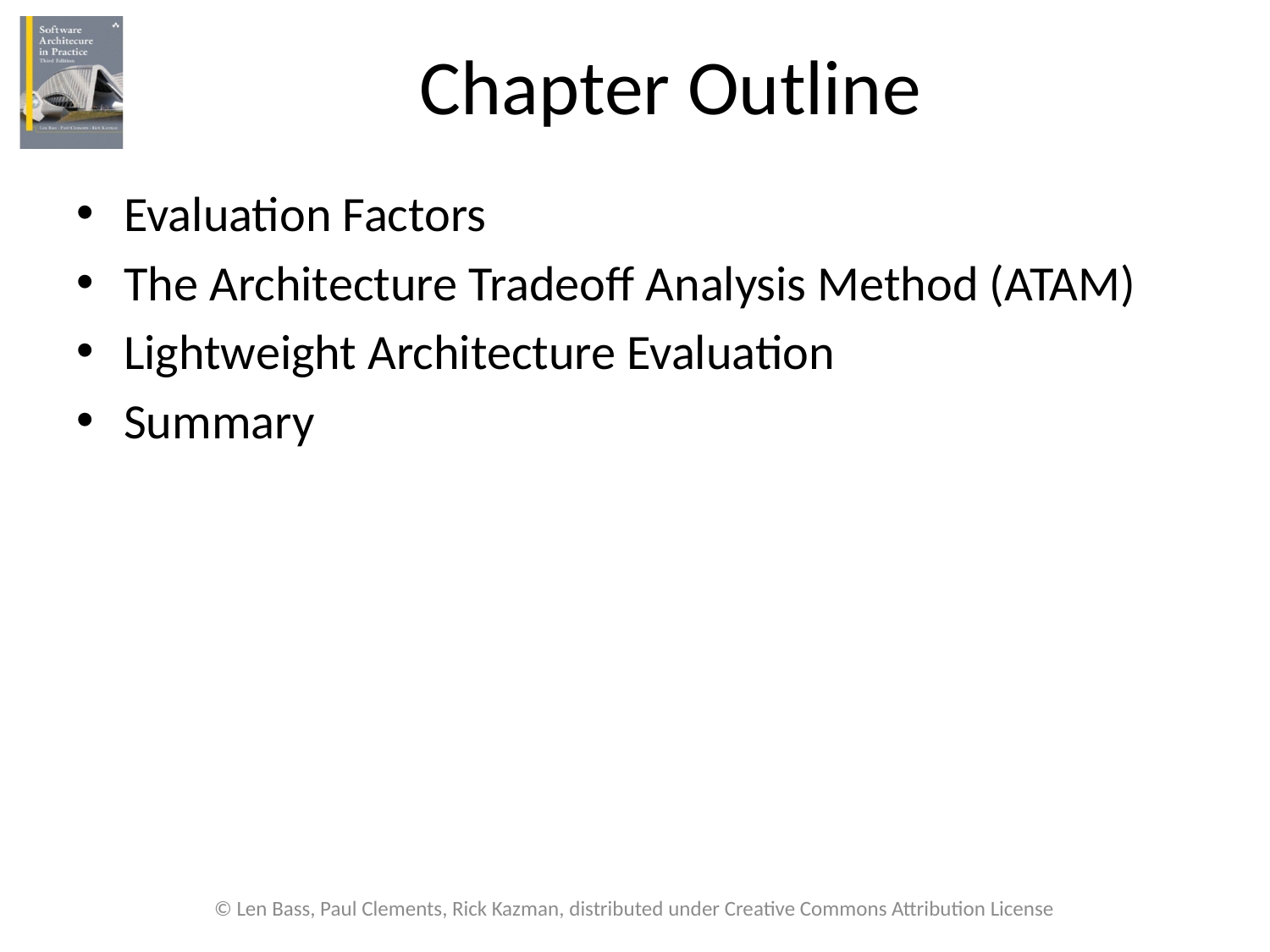

# Chapter Outline
Evaluation Factors
The Architecture Tradeoff Analysis Method (ATAM)
Lightweight Architecture Evaluation
Summary
© Len Bass, Paul Clements, Rick Kazman, distributed under Creative Commons Attribution License